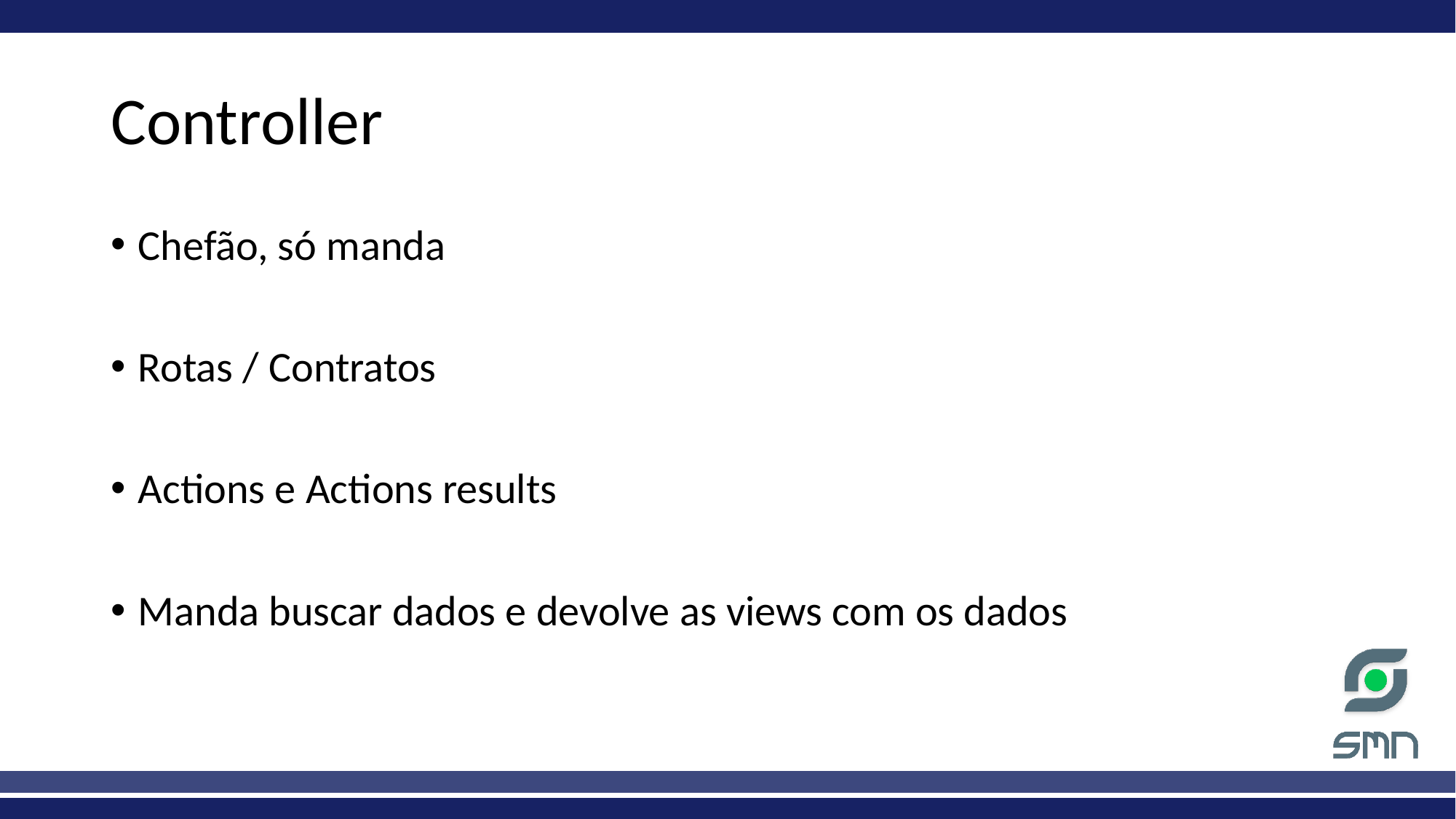

# Controller
Chefão, só manda

Rotas / Contratos

Actions e Actions results

Manda buscar dados e devolve as views com os dados